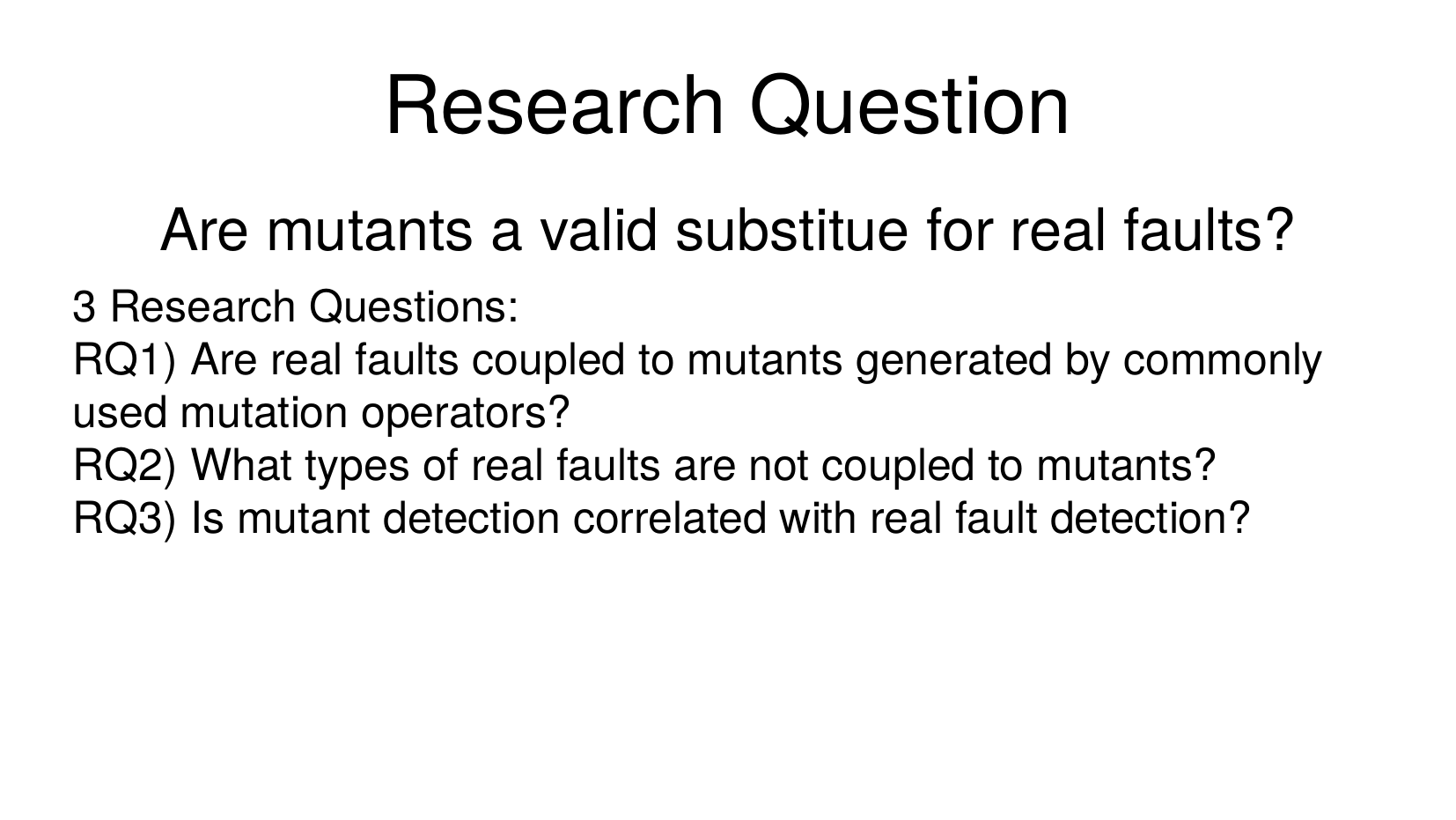

Research Question
Are mutants a valid substitue for real faults?
3 Research Questions:
RQ1) Are real faults coupled to mutants generated by commonly used mutation operators?
RQ2) What types of real faults are not coupled to mutants?
RQ3) Is mutant detection correlated with real fault detection?